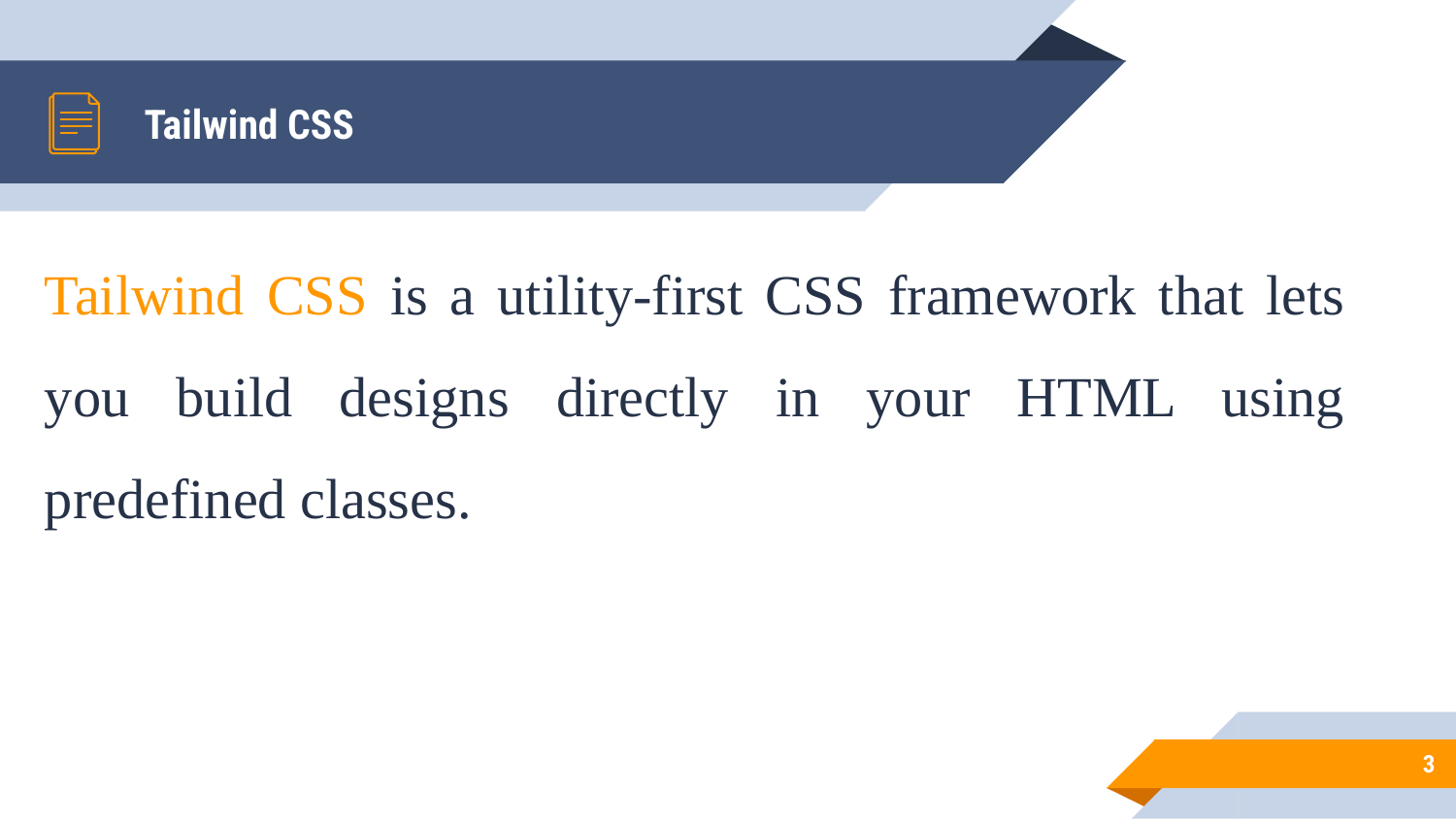

# Tailwind CSS

Tailwind CSS is a utility-first CSS framework that lets you build designs directly in your HTML using predefined classes.
3